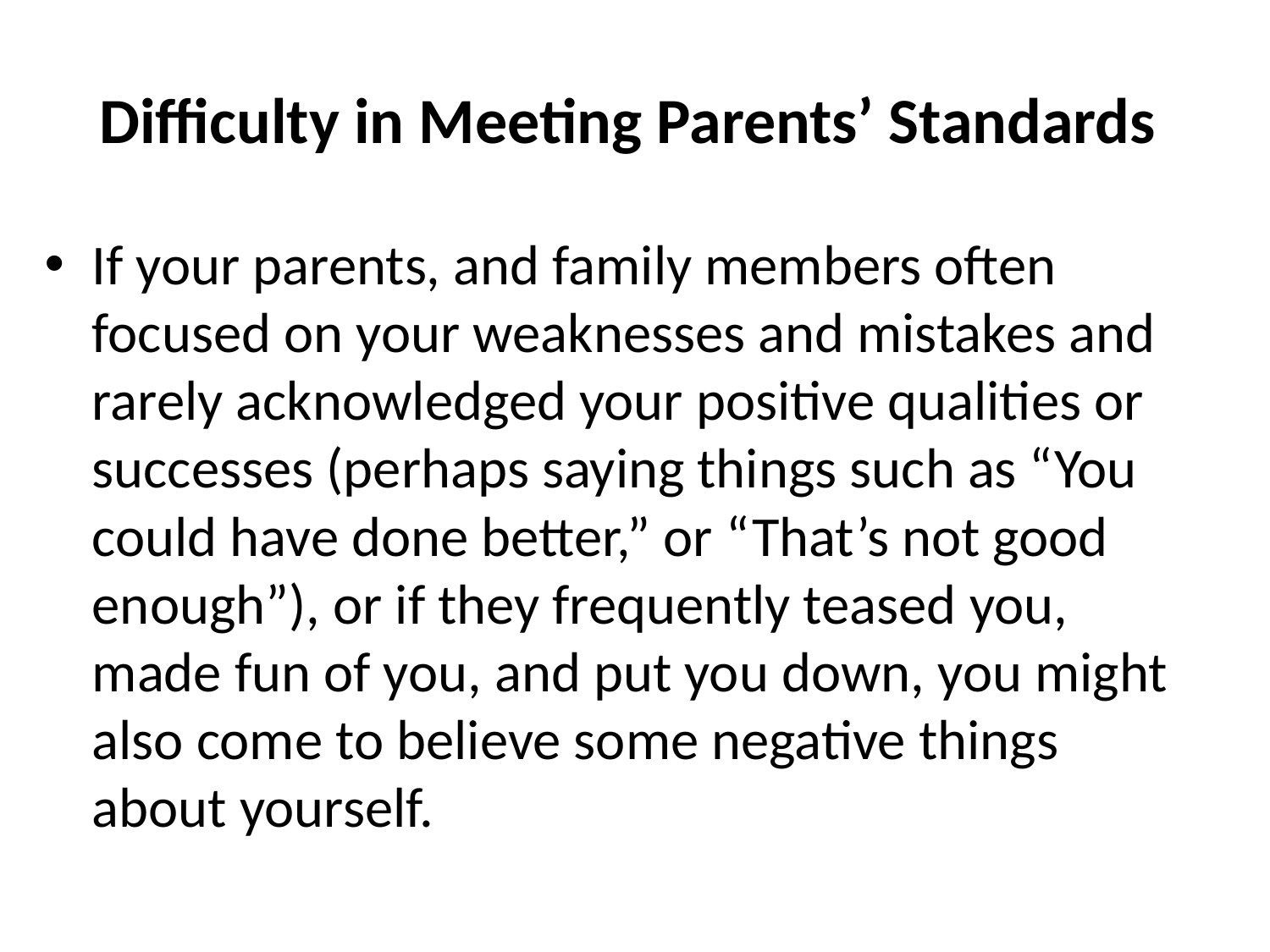

# Difficulty in Meeting Parents’ Standards
If your parents, and family members often focused on your weaknesses and mistakes and rarely acknowledged your positive qualities or successes (perhaps saying things such as “You could have done better,” or “That’s not good enough”), or if they frequently teased you, made fun of you, and put you down, you might also come to believe some negative things about yourself.